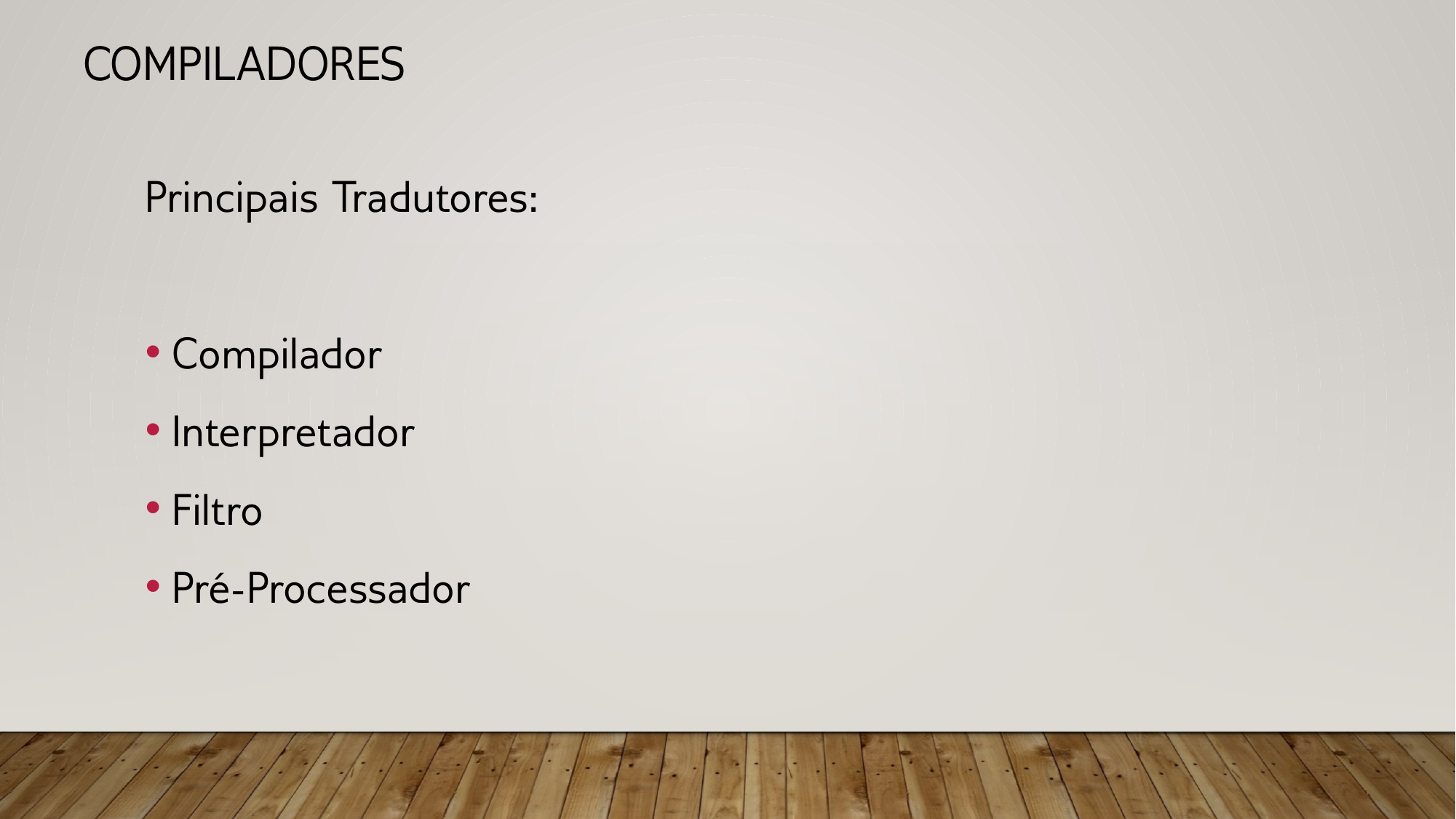

# Compiladores
Principais Tradutores:

Compilador
Interpretador
Filtro
Pré-Processador